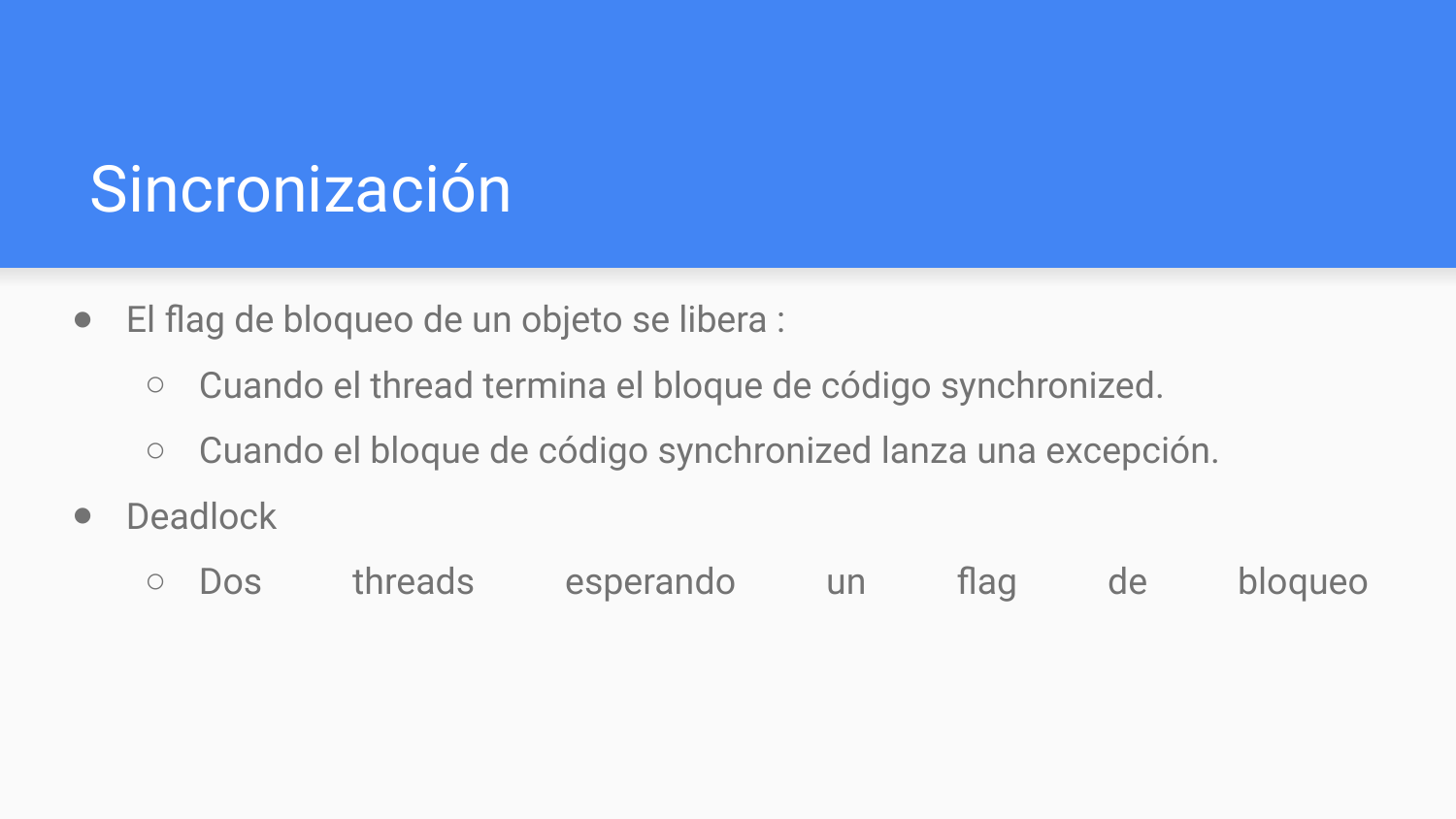

# Sincronización
El flag de bloqueo de un objeto se libera :
Cuando el thread termina el bloque de código synchronized.
Cuando el bloque de código synchronized lanza una excepción.
Deadlock
Dos threads esperando un flag de bloqueo